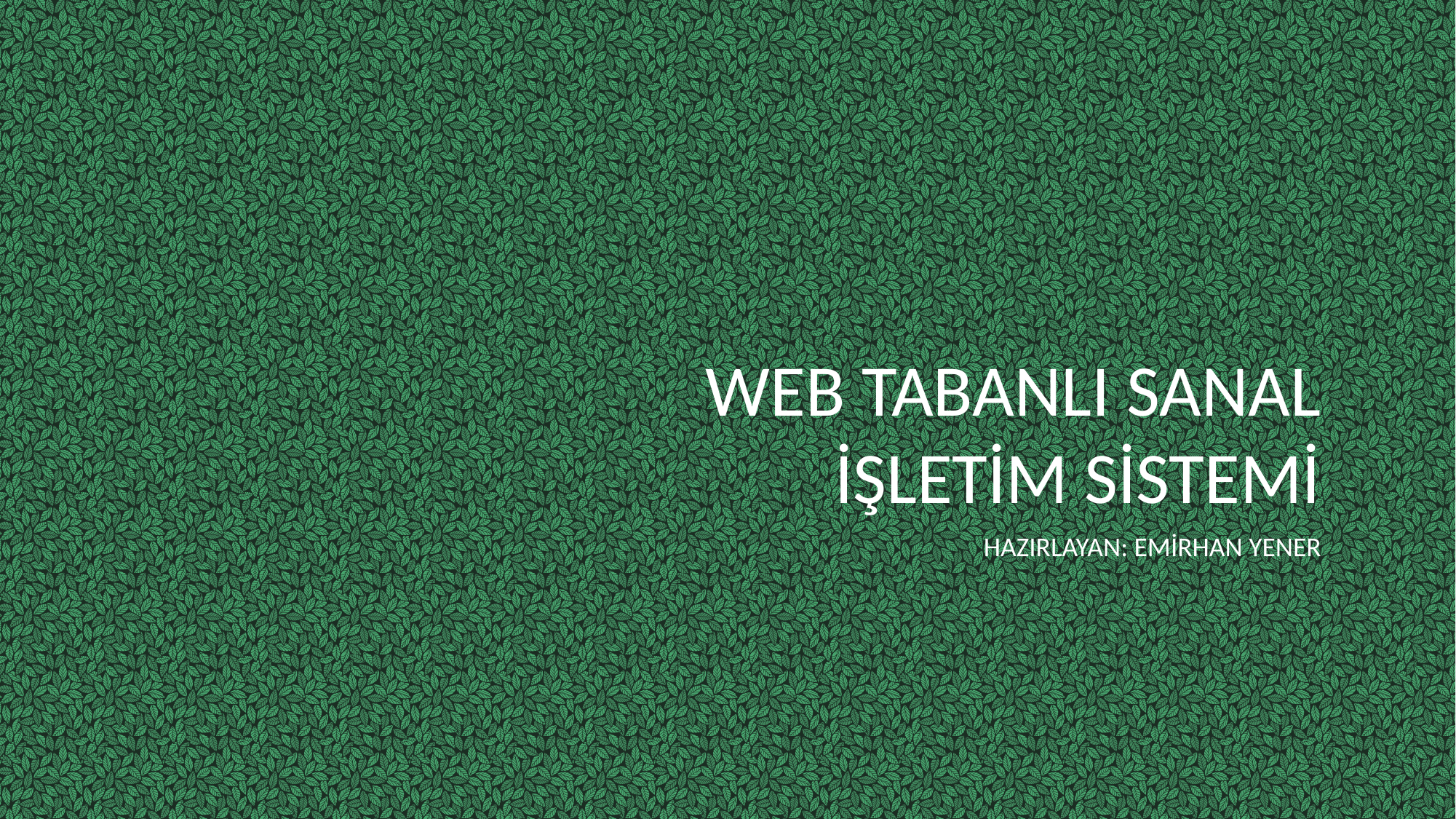

# Web tabanlı sanal işletim sistemi
Hazırlayan: emirhan yener